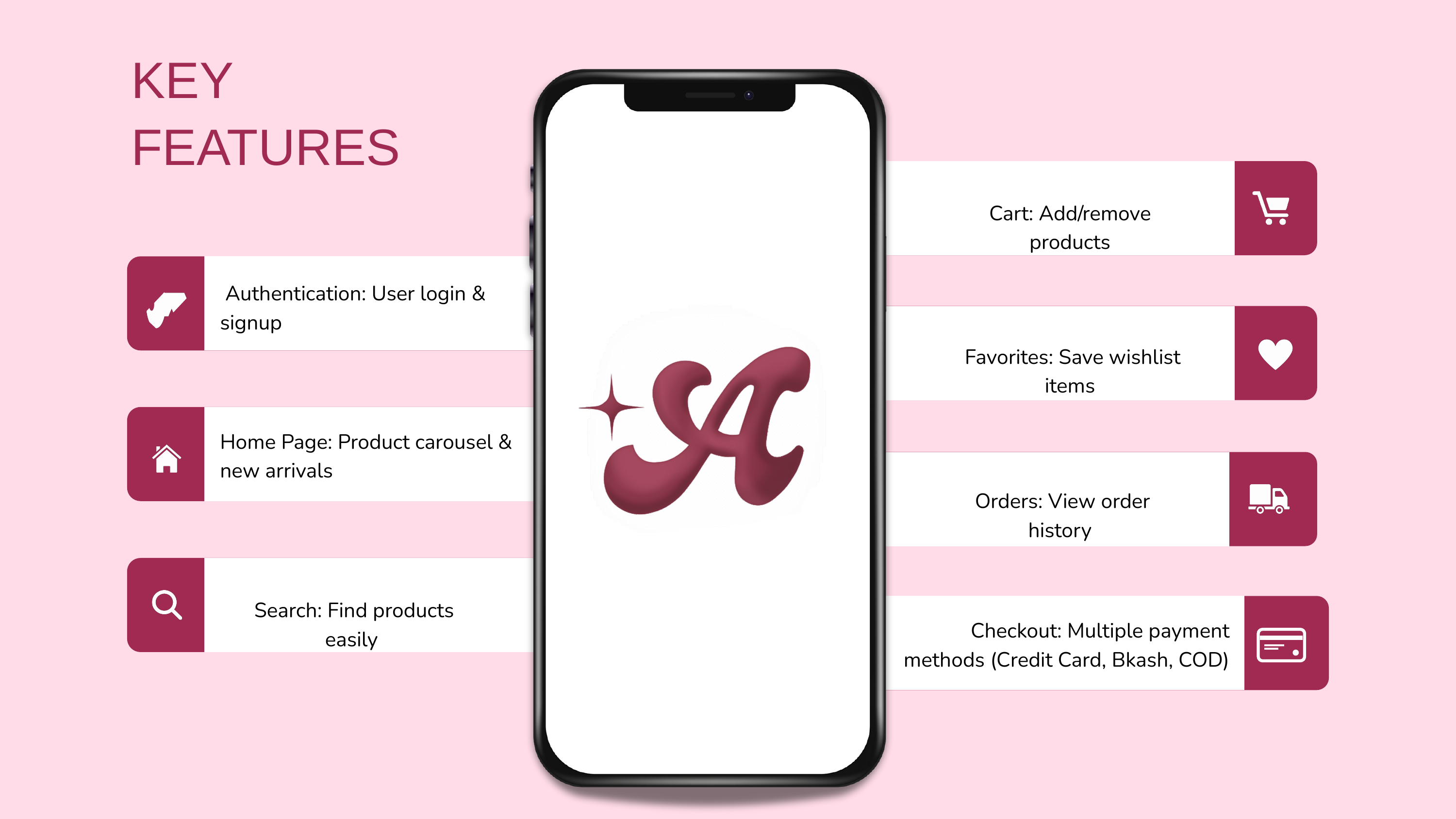

KEY FEATURES

Cart: Add/remove products

 Authentication: User login & signup

 Favorites: Save wishlist items

Home Page: Product carousel & new arrivals

 Orders: View order history

 Search: Find products easily

Checkout: Multiple payment methods (Credit Card, Bkash, COD)